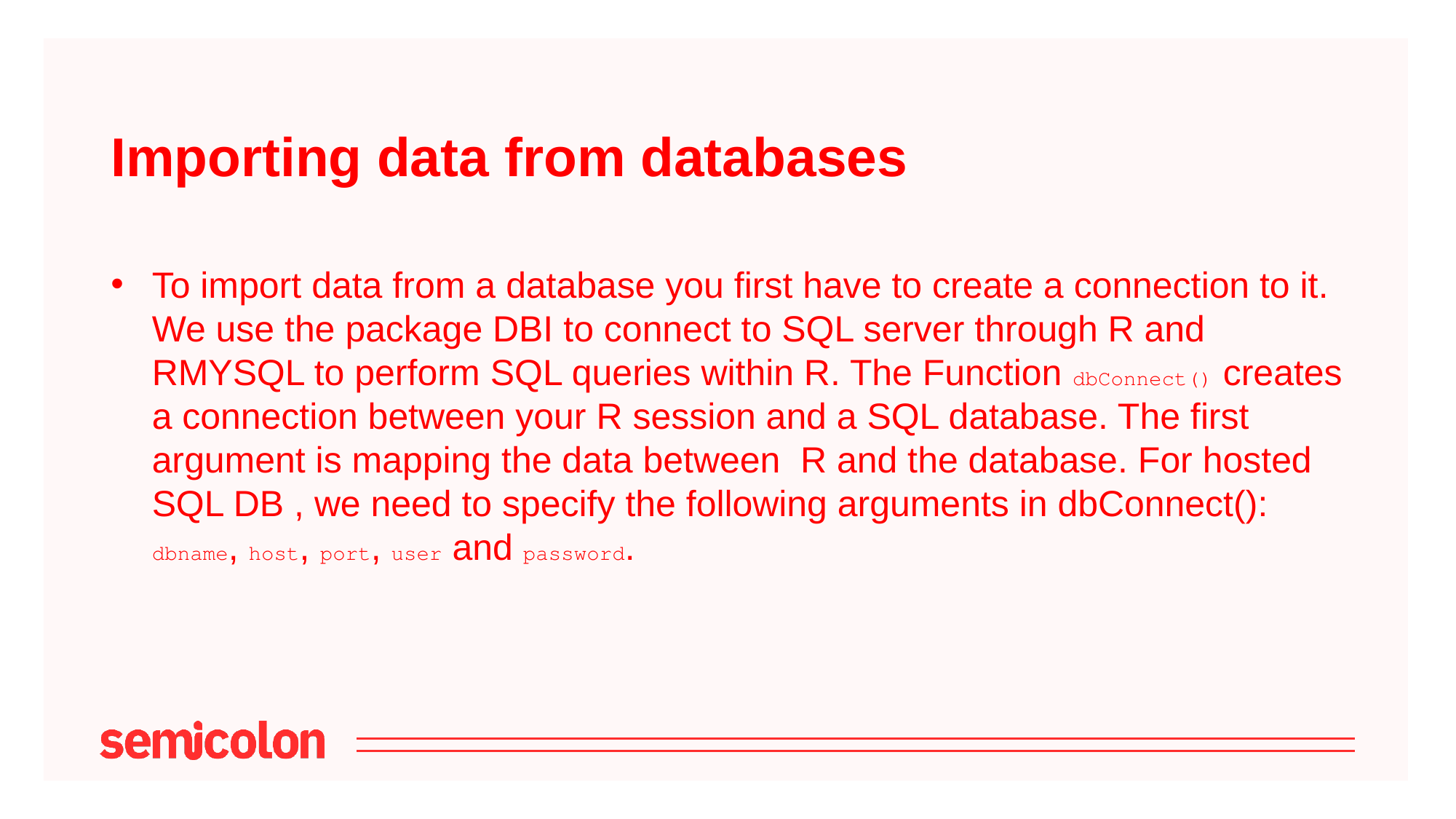

# Importing data from databases
To import data from a database you first have to create a connection to it. We use the package DBI to connect to SQL server through R and RMYSQL to perform SQL queries within R. The Function dbConnect() creates a connection between your R session and a SQL database. The first argument is mapping the data between  R and the database. For hosted SQL DB , we need to specify the following arguments in dbConnect(): dbname, host, port, user and password.